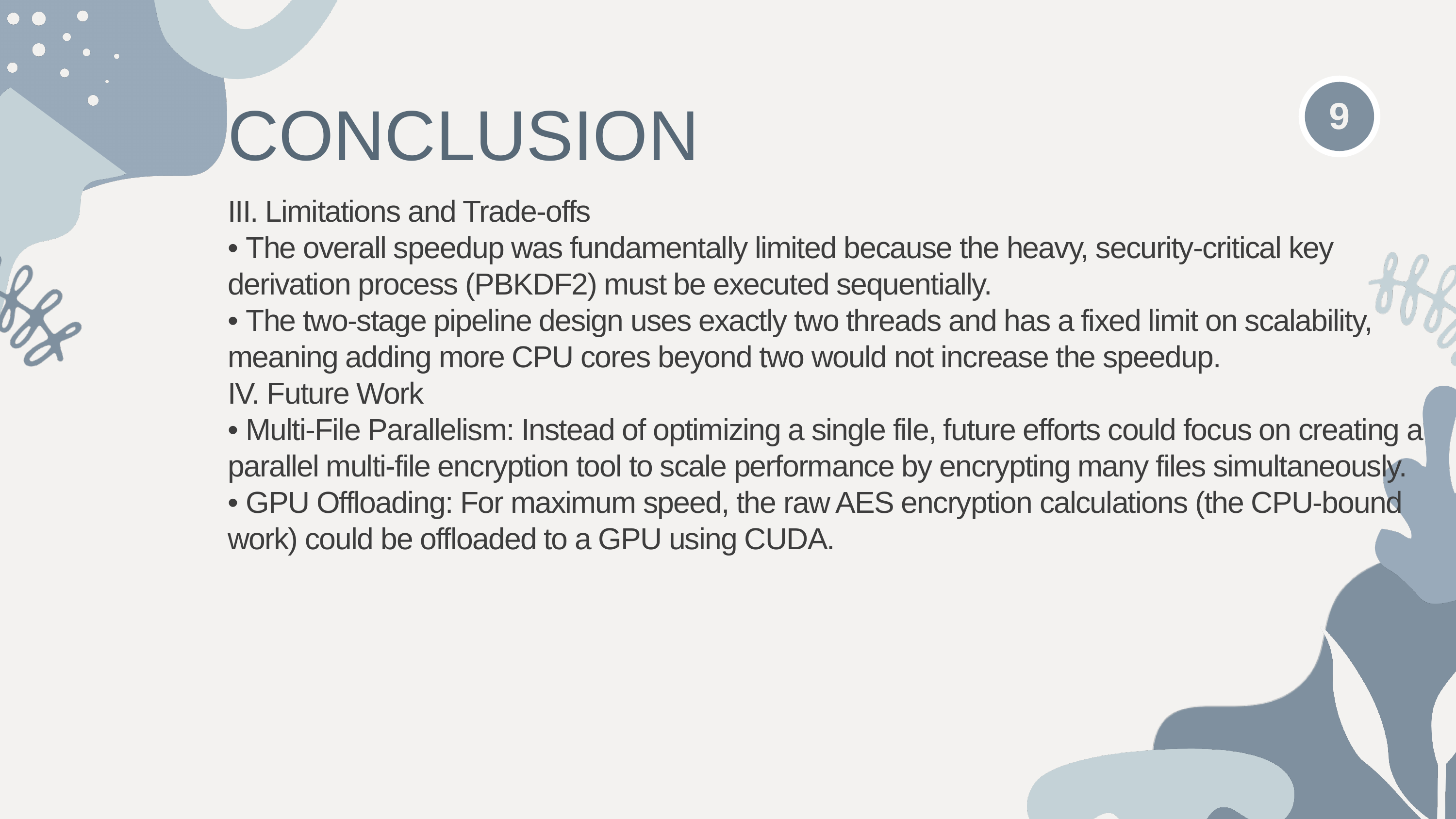

9
CONCLUSION

III. Limitations and Trade-offs
• The overall speedup was fundamentally limited because the heavy, security-critical key derivation process (PBKDF2) must be executed sequentially.
• The two-stage pipeline design uses exactly two threads and has a fixed limit on scalability, meaning adding more CPU cores beyond two would not increase the speedup.
IV. Future Work
• Multi-File Parallelism: Instead of optimizing a single file, future efforts could focus on creating a parallel multi-file encryption tool to scale performance by encrypting many files simultaneously.
• GPU Offloading: For maximum speed, the raw AES encryption calculations (the CPU-bound work) could be offloaded to a GPU using CUDA.